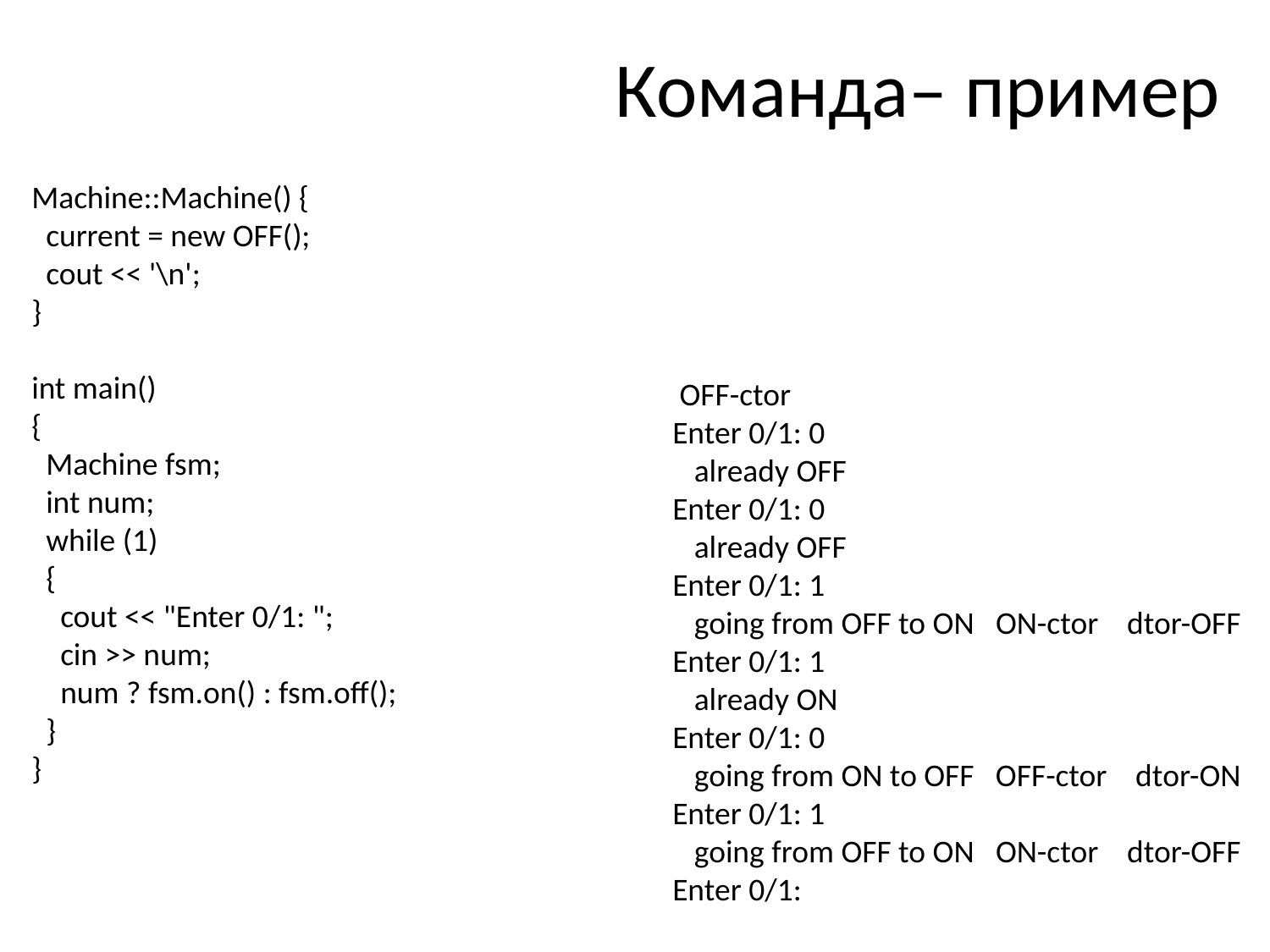

# Команда– пример
Machine::Machine() {
  current = new OFF();
  cout << '\n';
}

int main()
{
  Machine fsm;
  int num;
  while (1)
  {
    cout << "Enter 0/1: ";
    cin >> num;
    num ? fsm.on() : fsm.off();
  }
}
 OFF-ctor
Enter 0/1: 0
   already OFF
Enter 0/1: 0
   already OFF
Enter 0/1: 1
   going from OFF to ON   ON-ctor    dtor-OFF
Enter 0/1: 1
   already ON
Enter 0/1: 0
   going from ON to OFF   OFF-ctor    dtor-ON
Enter 0/1: 1
   going from OFF to ON   ON-ctor    dtor-OFF
Enter 0/1: